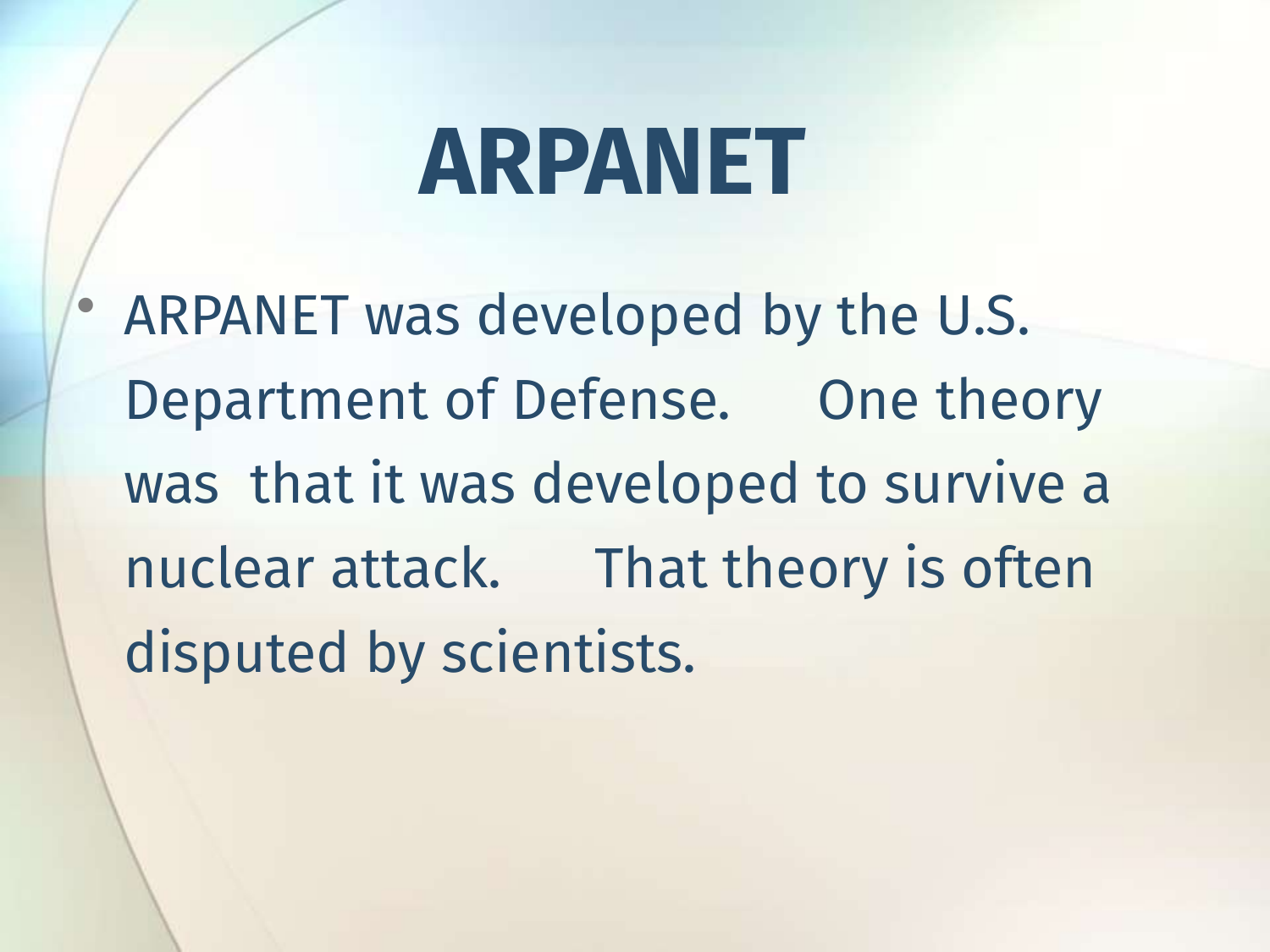

# ARPANET
ARPANET was developed by the U.S.  Department of Defense.	One theory was  that it was developed to survive a  nuclear attack.	That theory is often  disputed by scientists.